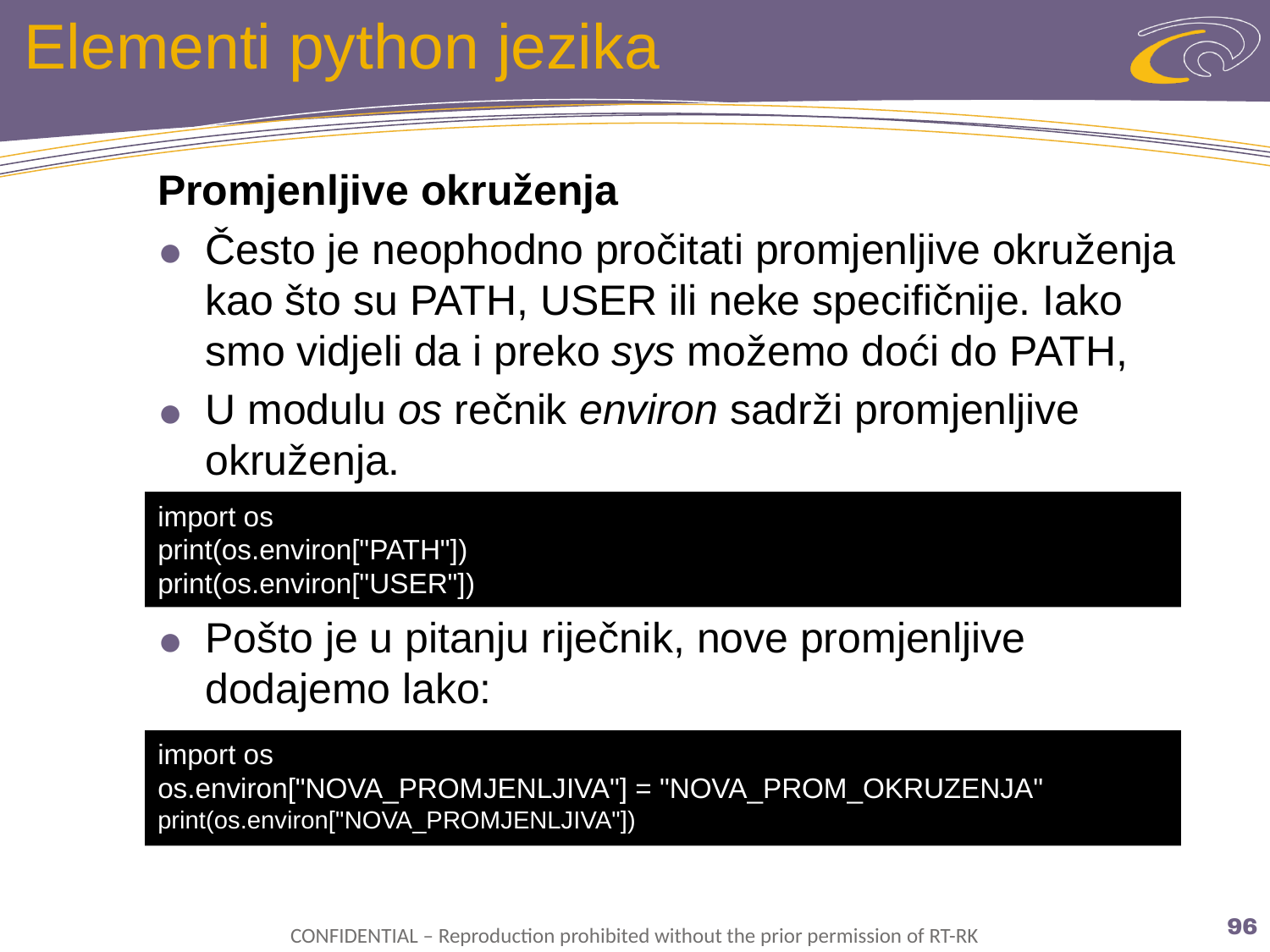

# Elementi python jezika
Promjenljive okruženja
Često je neophodno pročitati promjenljive okruženja kao što su PATH, USER ili neke specifičnije. Iako smo vidjeli da i preko sys možemo doći do PATH,
U modulu os rečnik environ sadrži promjenljive okruženja.

Pošto je u pitanju riječnik, nove promjenljive dodajemo lako:

import os
print(os.environ["PATH"])
print(os.environ["USER"])
import os
os.environ["NOVA_PROMJENLJIVA"] = "NOVA_PROM_OKRUZENJA"
print(os.environ["NOVA_PROMJENLJIVA"])